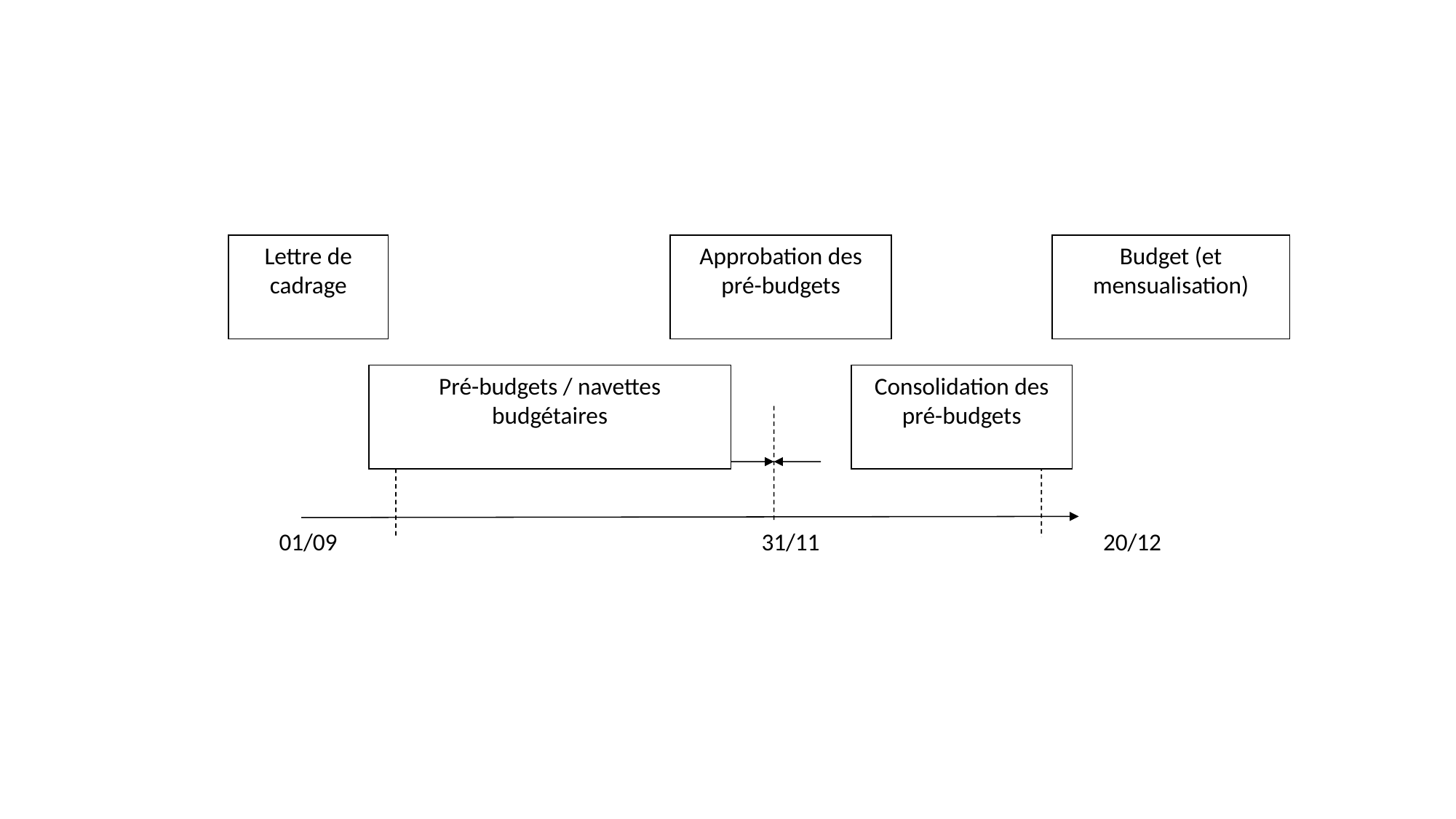

Lettre de cadrage
Approbation des pré-budgets
Budget (et mensualisation)
Pré-budgets / navettes budgétaires
Consolidation des pré-budgets
01/09
31/11
20/12